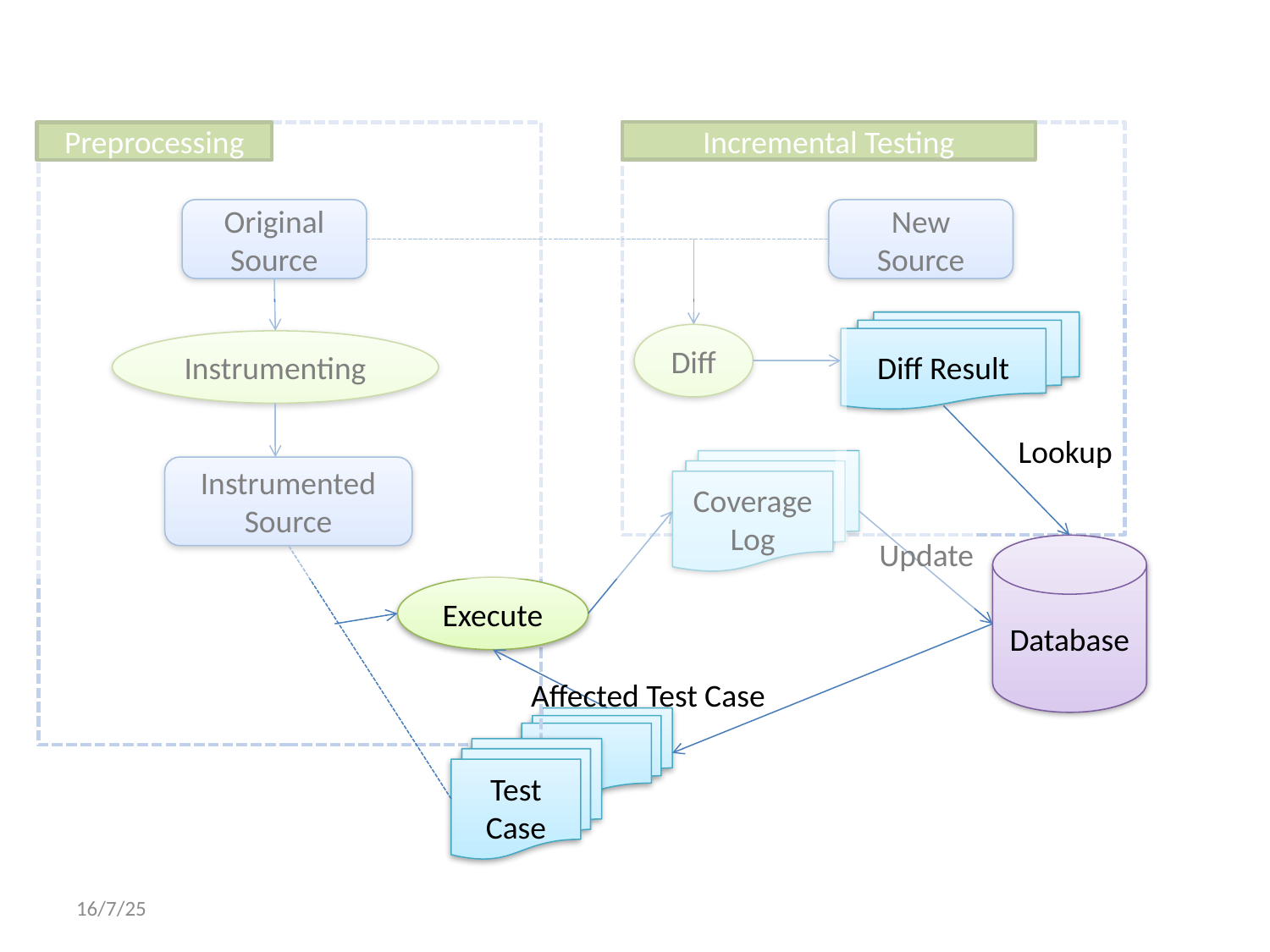

Incremental Testing
Preprocessing

New
Source
Original Source
Diff Result
Diff
Instrumenting
Lookup
Coverage
Log
Instrumented
Source
Update
Database

Execute

Test Case
Affected Test Case
16/7/25